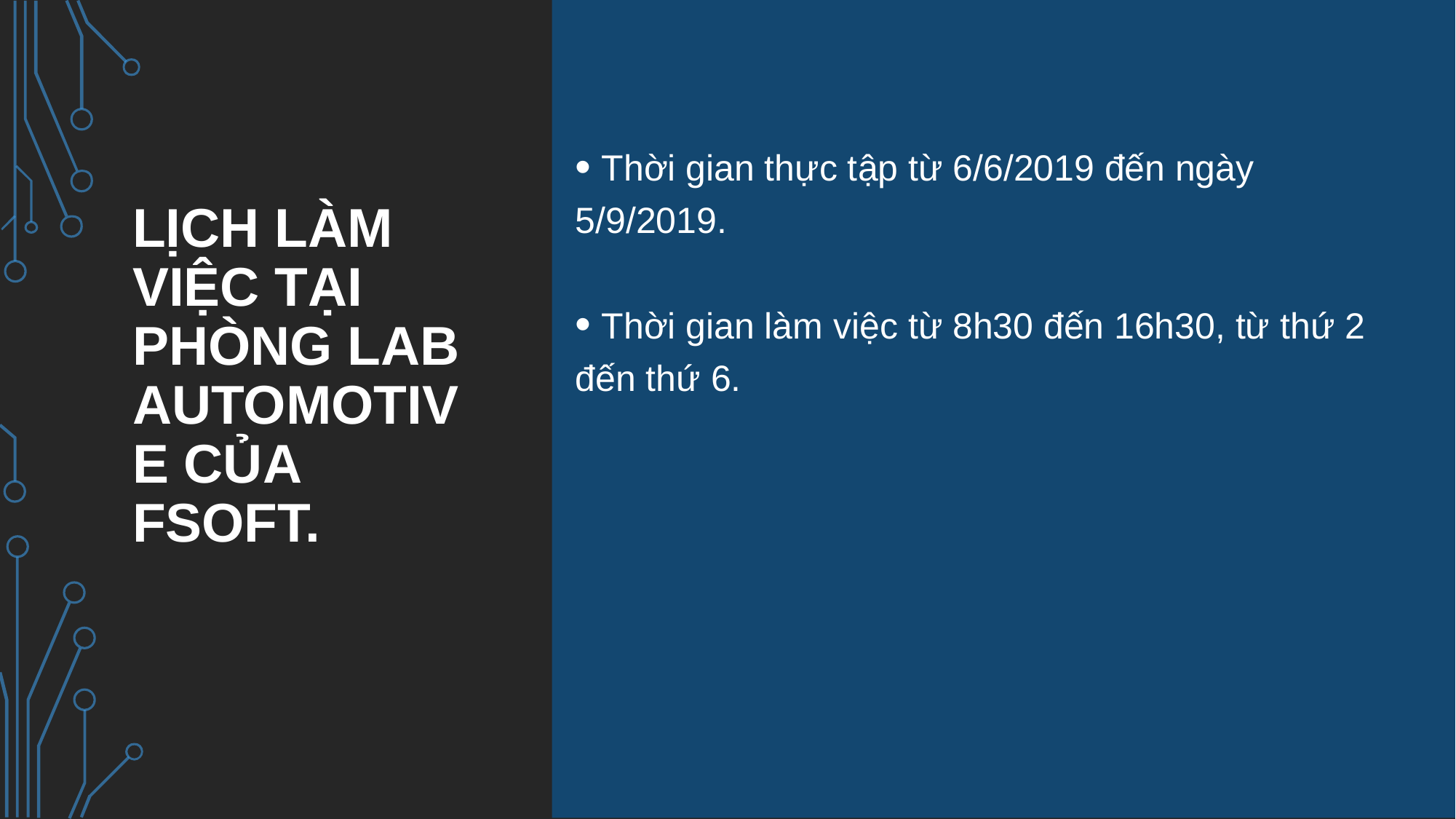

Lịch làm việc tại phòng Lab Automotive của FSoft.

 Thời gian thực tập từ 6/6/2019 đến ngày 5/9/2019.
 Thời gian làm việc từ 8h30 đến 16h30, từ thứ 2 đến thứ 6.